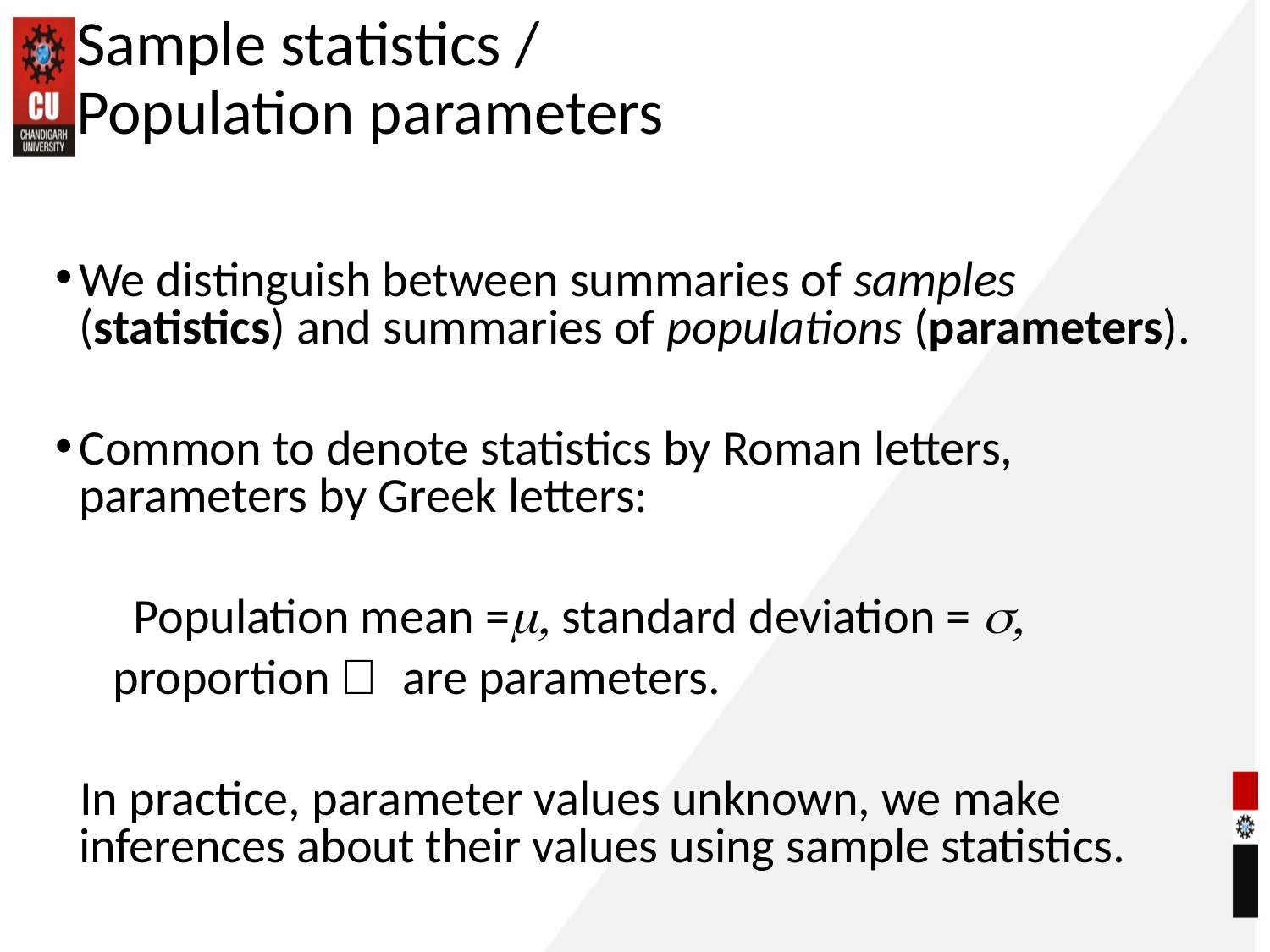

# Sample statistics / Population parameters

We distinguish between summaries of samples (statistics) and summaries of populations (parameters).

Common to denote statistics by Roman letters, parameters by Greek letters:

       Population mean =μ, standard deviation = σ,
   proportion π are parameters.

In practice, parameter values unknown, we make inferences about their values using sample statistics.